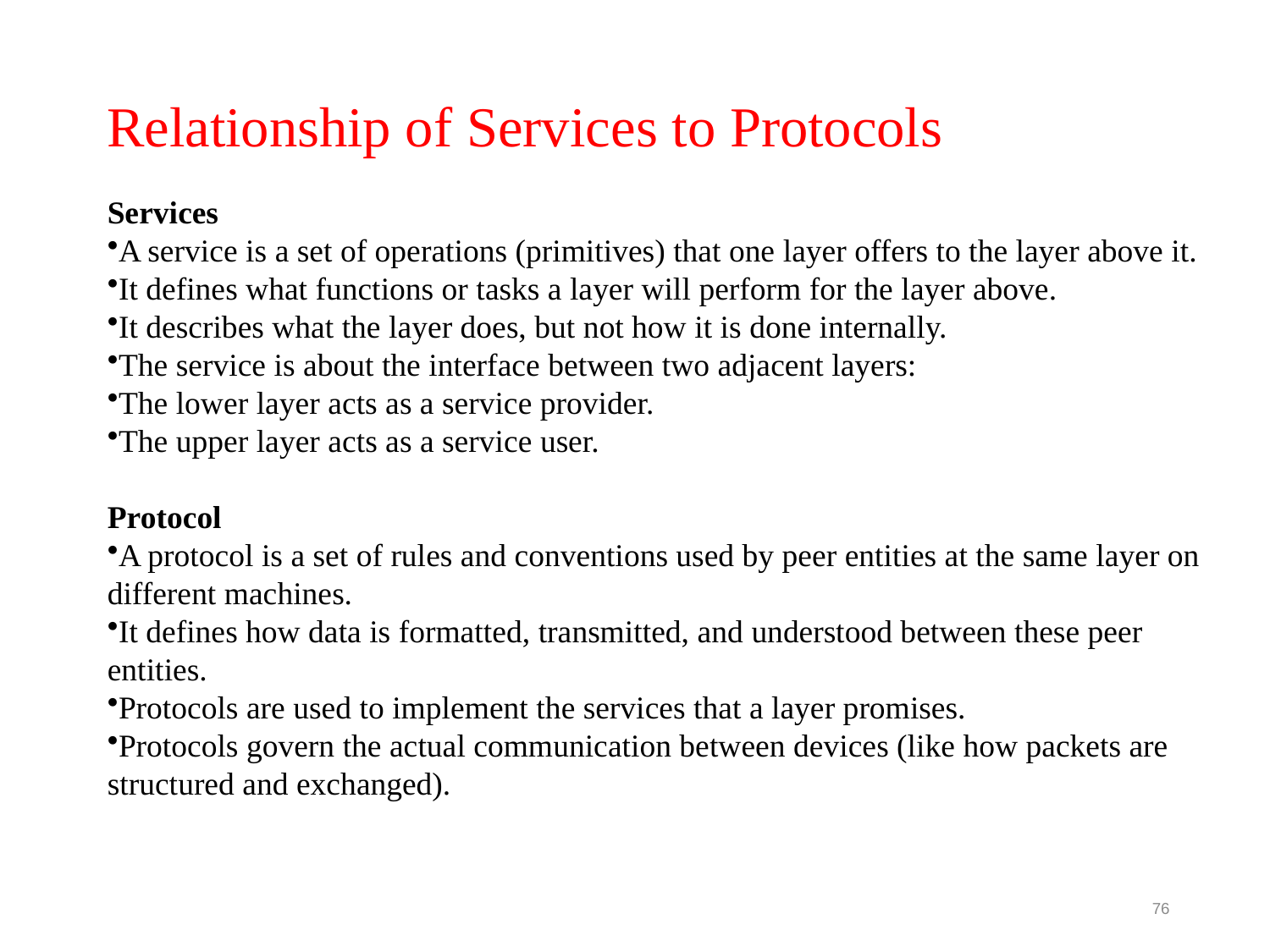

Relationship of Services to Protocols
Services
A service is a set of operations (primitives) that one layer offers to the layer above it.
It defines what functions or tasks a layer will perform for the layer above.
It describes what the layer does, but not how it is done internally.
The service is about the interface between two adjacent layers:
The lower layer acts as a service provider.
The upper layer acts as a service user.

Protocol
A protocol is a set of rules and conventions used by peer entities at the same layer on different machines.
It defines how data is formatted, transmitted, and understood between these peer entities.
Protocols are used to implement the services that a layer promises.
Protocols govern the actual communication between devices (like how packets are structured and exchanged).

76